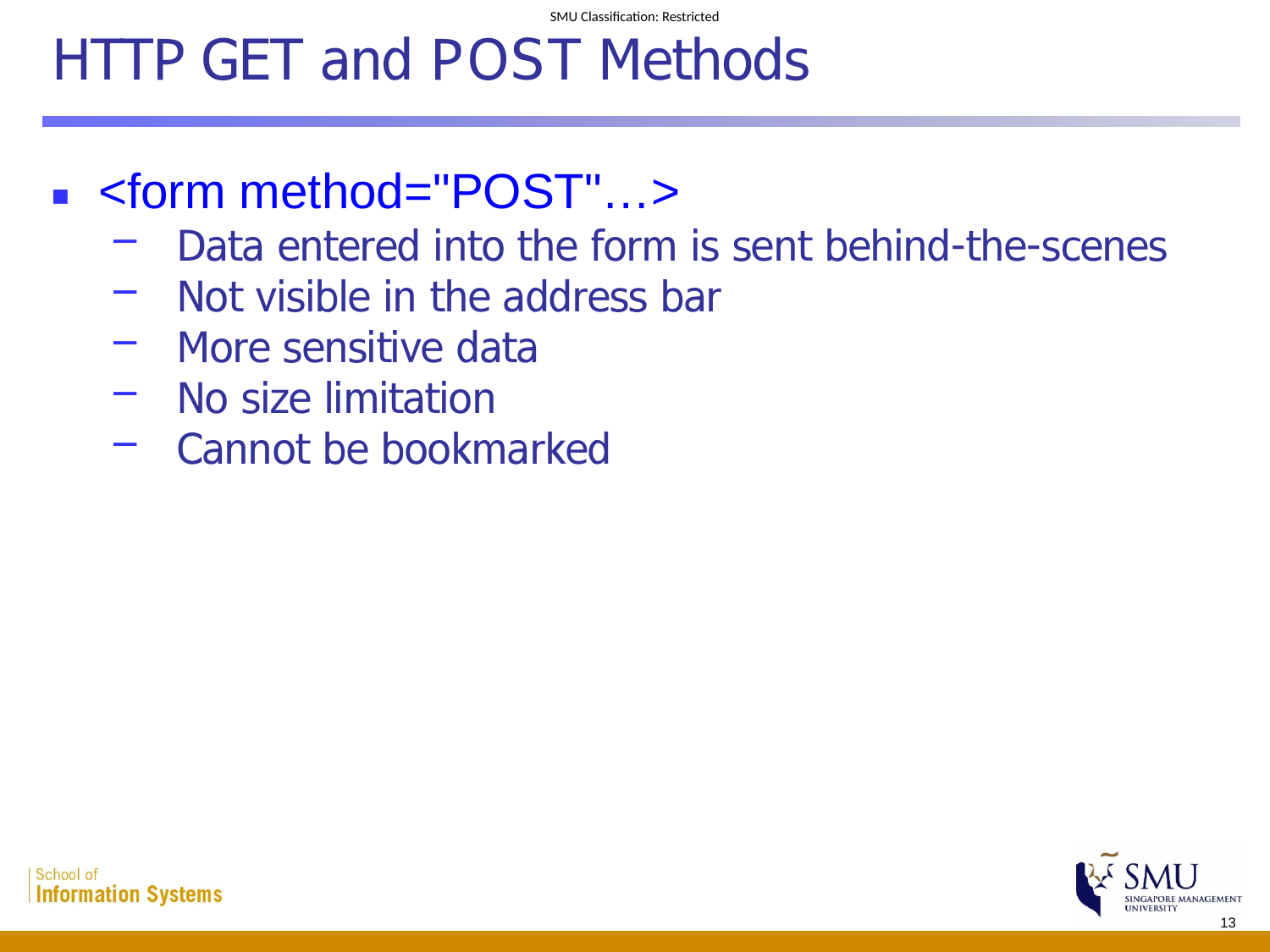

# HTTP GET and POST Methods
<form method="POST"…>
Data entered into the form is sent behind-the-scenes
Not visible in the address bar
More sensitive data
No size limitation
Cannot be bookmarked

13